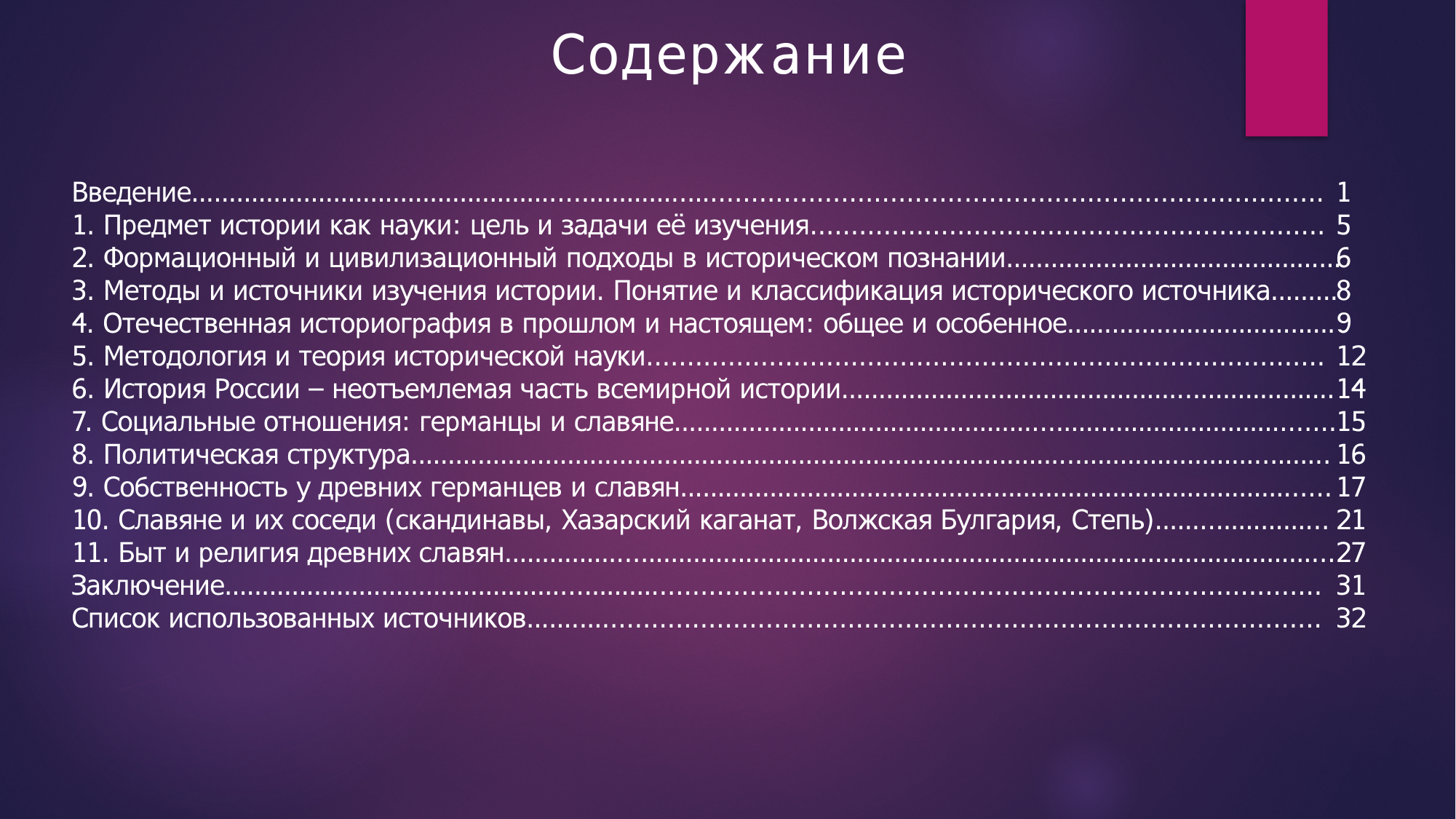

Содержание
Введение…………………………………………....…………..…...........................................................................
1. Предмет истории как науки: цель и задачи её изучения...............................................................
2. Формационный и цивилизационный подходы в историческом познании………………………………………
3. Методы и источники изучения истории. Понятие и классификация исторического источника………
4. Отечественная историография в прошлом и настоящем: общее и особенное………………………………
5. Методология и теория исторической науки...................................................................................
6. История России – неотъемлемая часть всемирной истории………………………………………..……………….
7. Социальные отношения: германцы и славяне…………………………………………...………………………….......
8. Политическая структура……………………………………………………………………………..……………………..……..
9. Собственность у древних германцев и славян………………………………………………………………………......
10. Славяне и их соседи (скандинавы, Хазарский каганат, Волжская Булгария, Степь)……..…………...
11. Быт и религия древних славян……………...………………………………………………………………………………...
Заключение………………………………………...………..................................................................................
Список использованных источников…….…........................................................................................
1
5
6
8
9
12
14
15
16
17
21
27
31
32